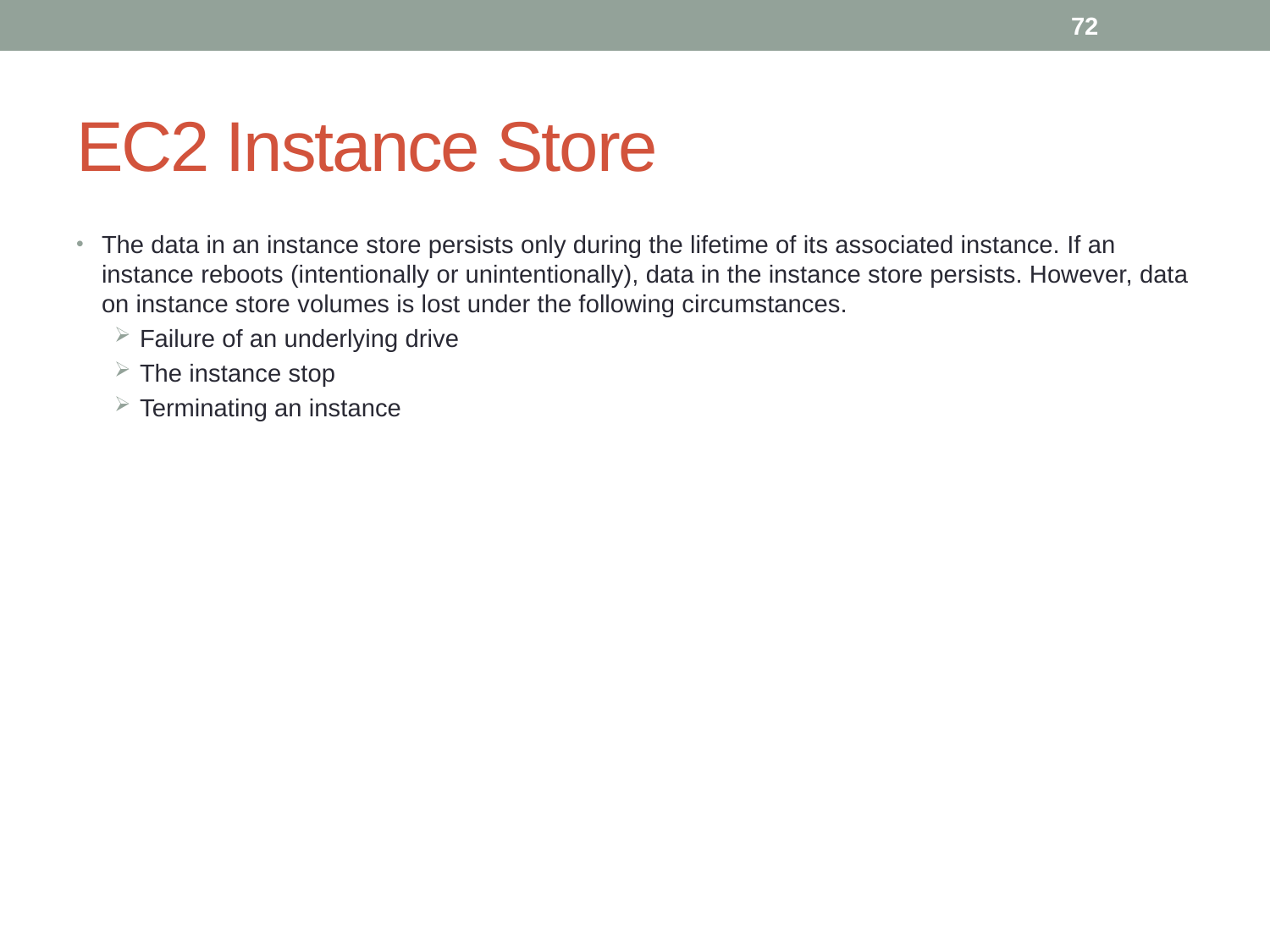

72
# EC2 Instance Store
The data in an instance store persists only during the lifetime of its associated instance. If an instance reboots (intentionally or unintentionally), data in the instance store persists. However, data on instance store volumes is lost under the following circumstances.
Failure of an underlying drive
The instance stop
Terminating an instance